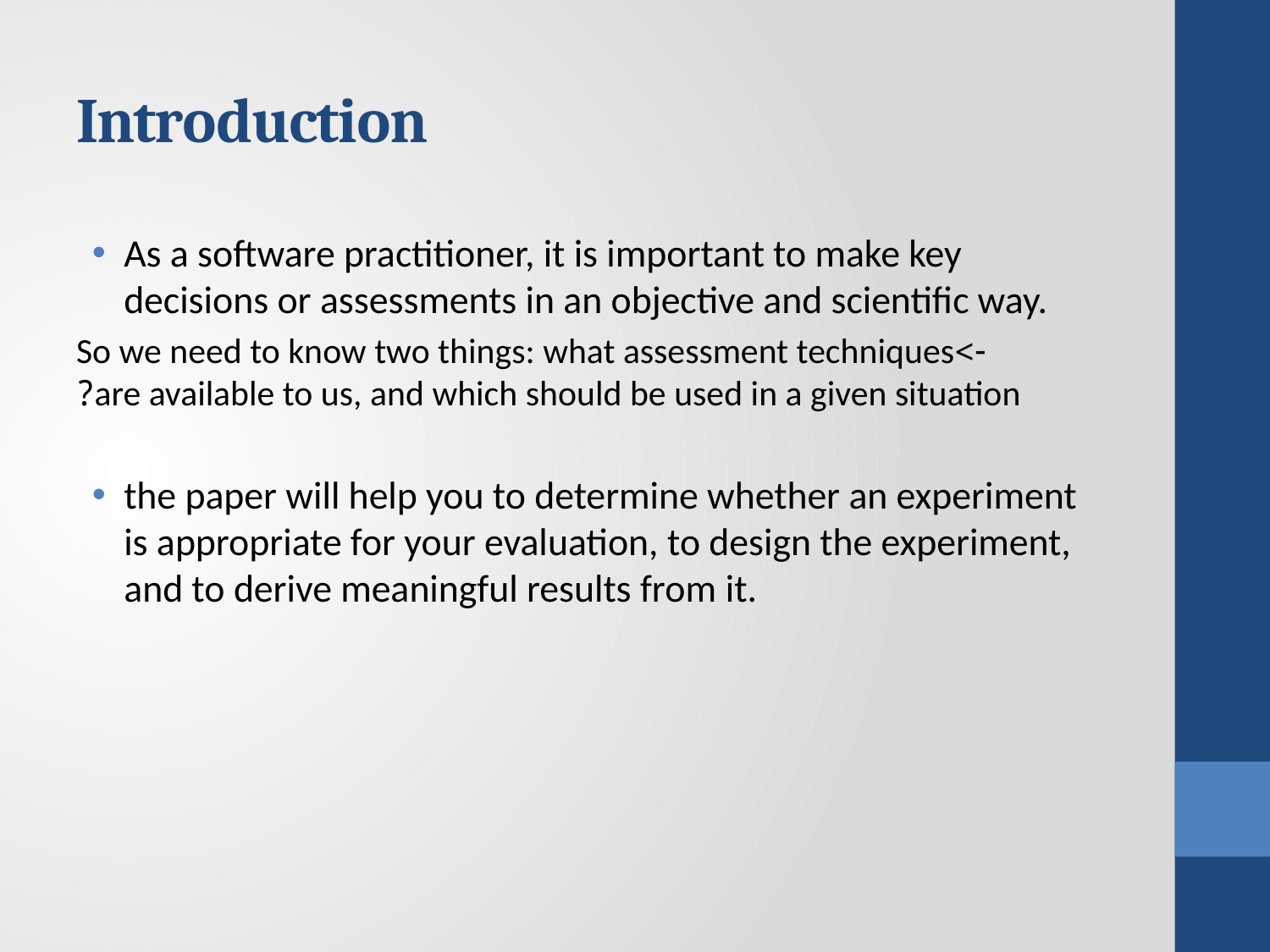

# Introduction
As a software practitioner, it is important to make key decisions or assessments in an objective and scientific way.
   ->So we need to know two things: what assessment techniques are available to us, and which should be used in a given situation?

the paper will help you to determine whether an experiment is appropriate for your evaluation, to design the experiment, and to derive meaningful results from it.